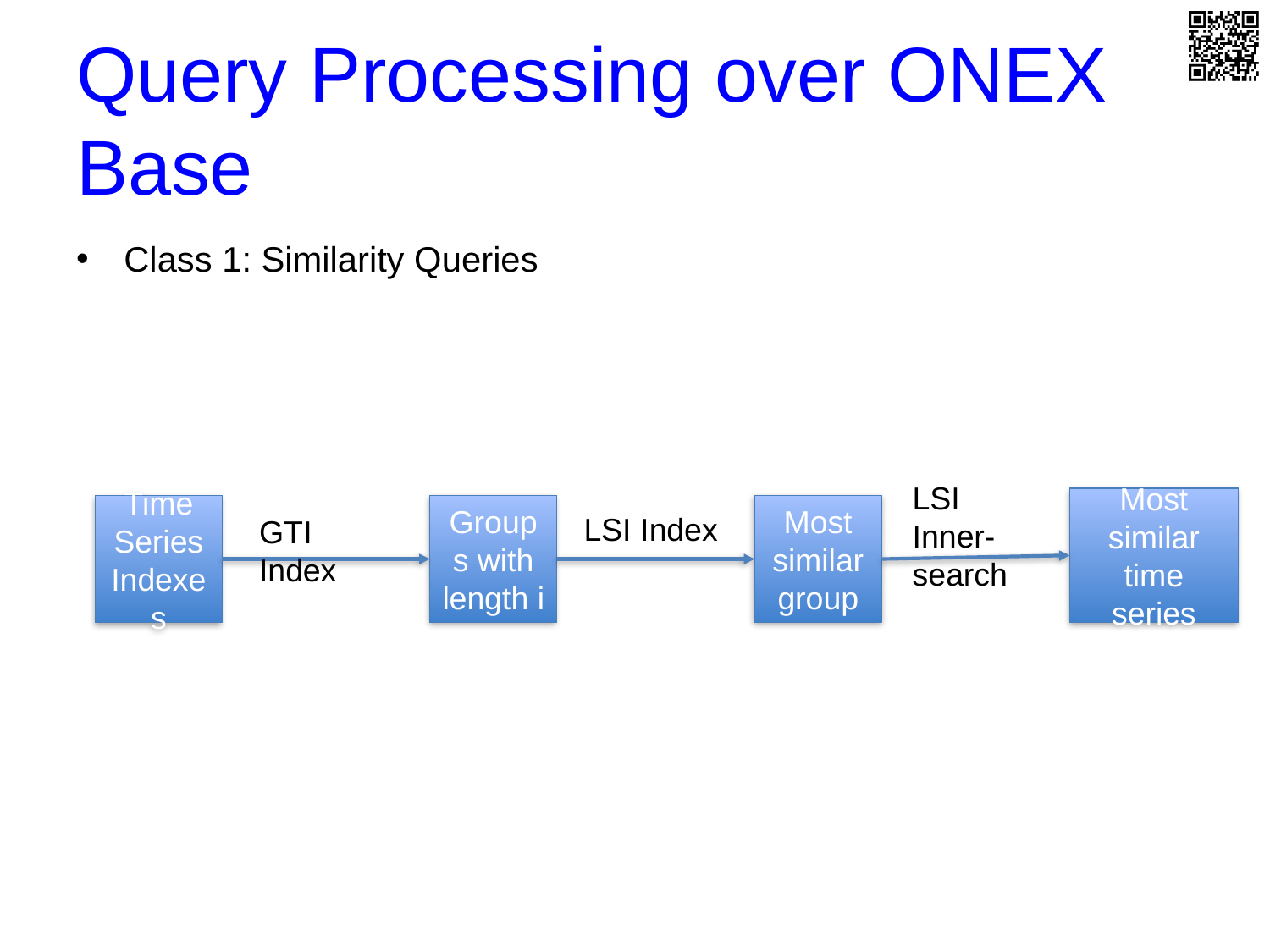

# Query Processing over ONEX Base
Class 1: Similarity Queries

LSI Inner-search
Most similar time series
Time Series Indexes
Groups with length i
Most similar group
LSI Index
GTI Index